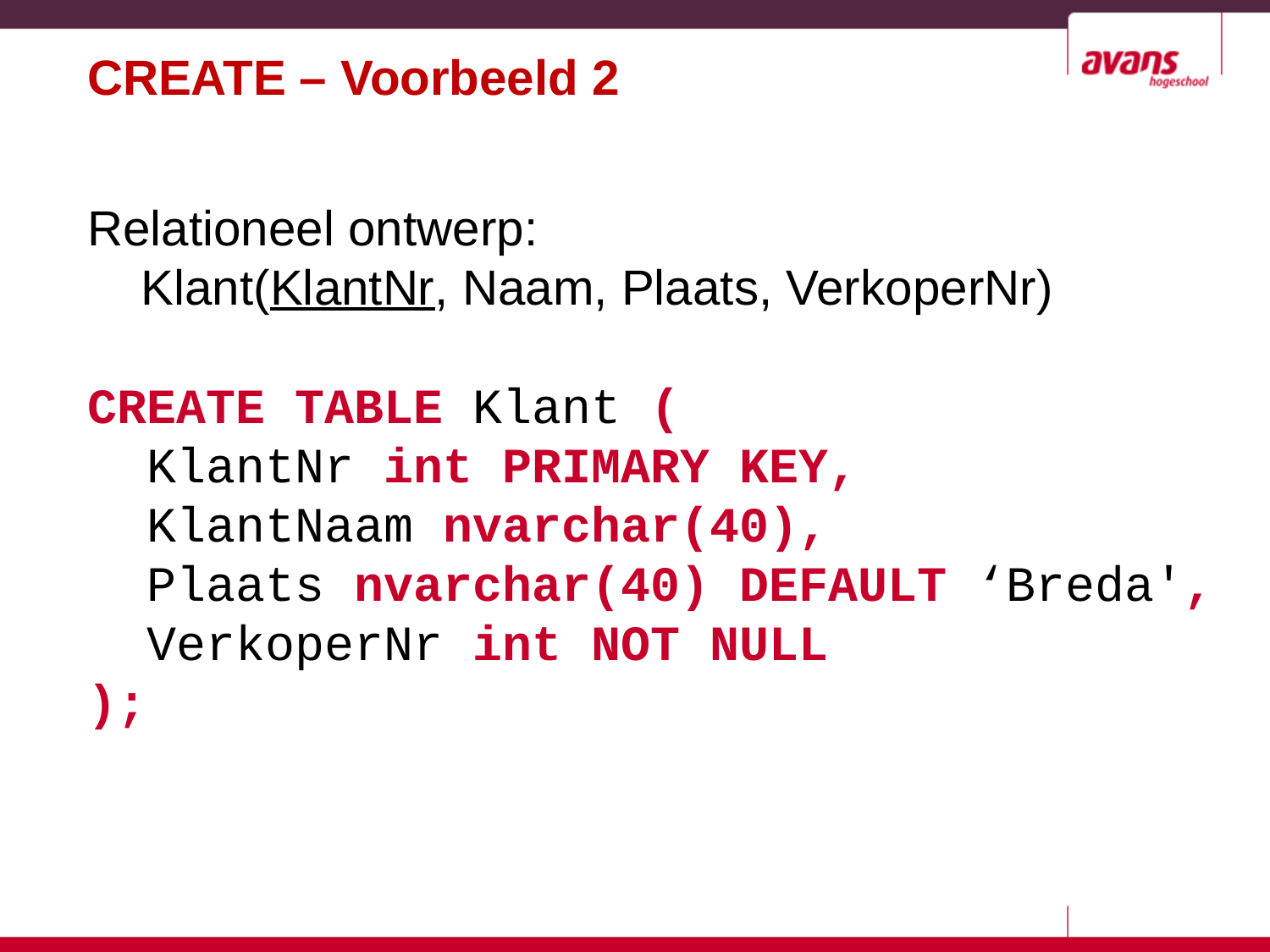

CREATE – Voorbeeld 2
Relationeel ontwerp:
	Klant(KlantNr, Naam, Plaats, VerkoperNr)

CREATE TABLE Klant (
  KlantNr int PRIMARY KEY,
  KlantNaam nvarchar(40),
  Plaats nvarchar(40) DEFAULT ‘Breda',
  VerkoperNr int NOT NULL
);